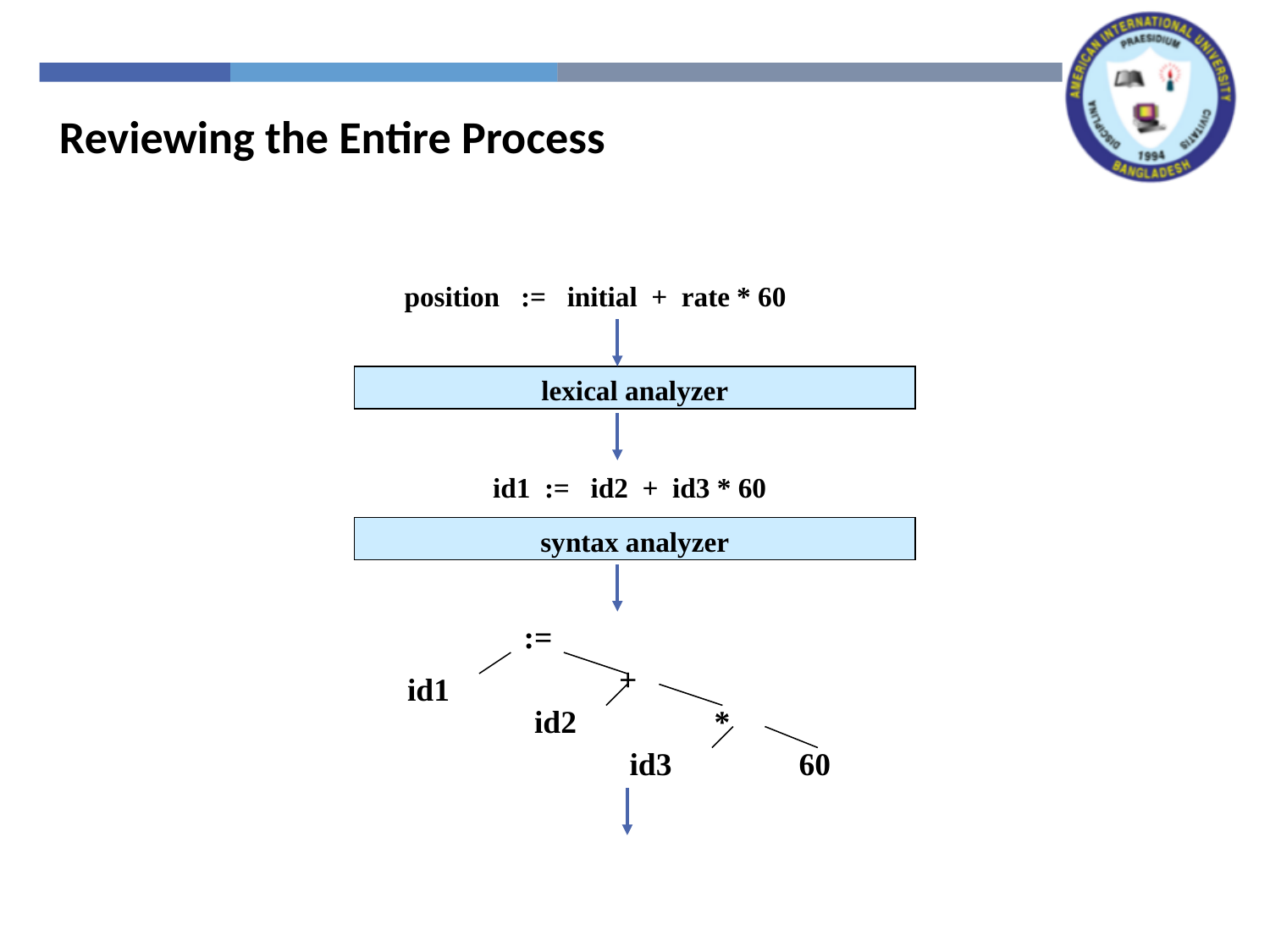

Reviewing the Entire Process

position   :=   initial  +  rate * 60

lexical analyzer
id1  :=   id2  +  id3 * 60

syntax analyzer
:=
+
id1
id2
*
id3
60